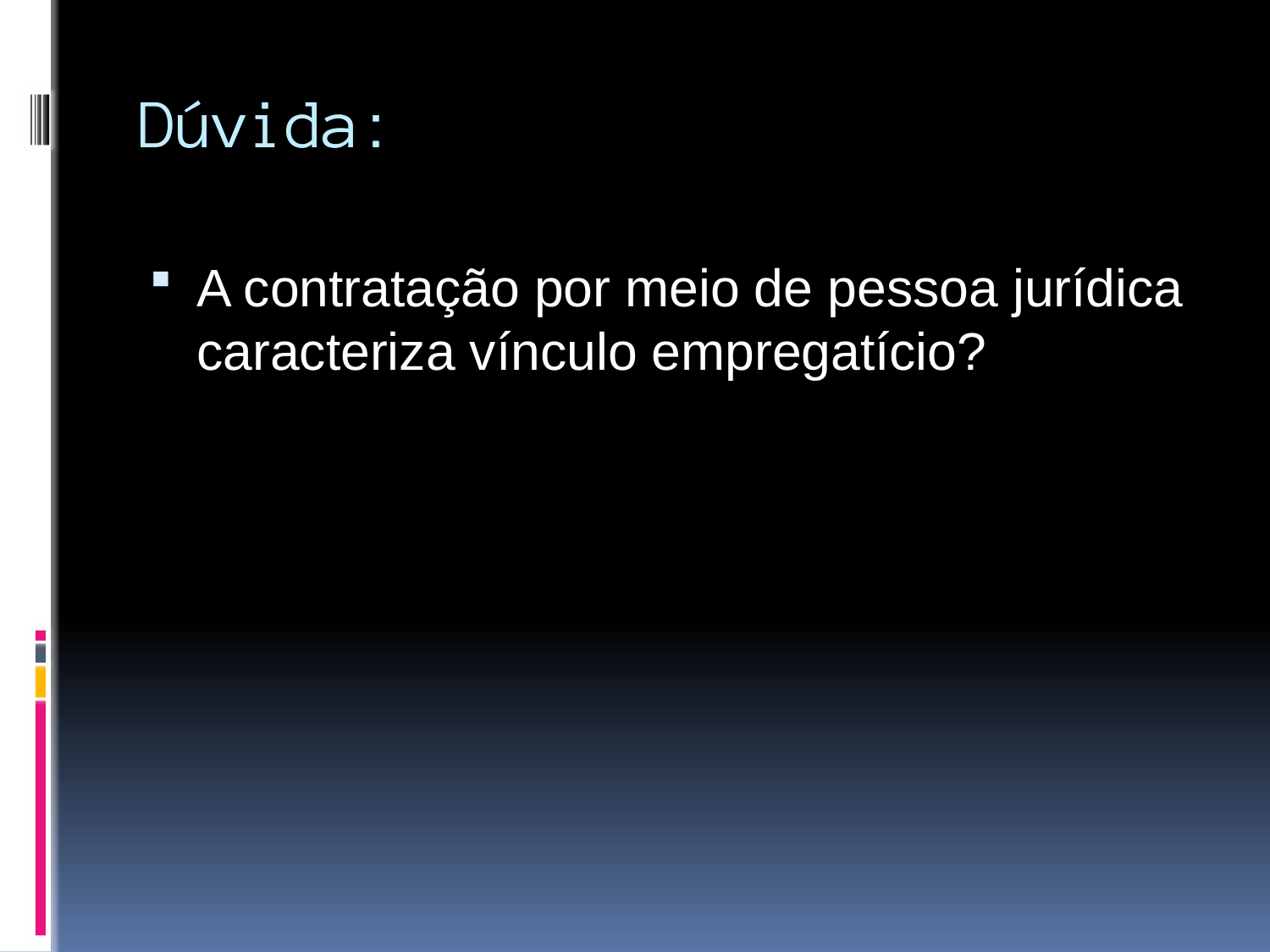

# Dúvida:
A contratação por meio de pessoa jurídica caracteriza vínculo empregatício?